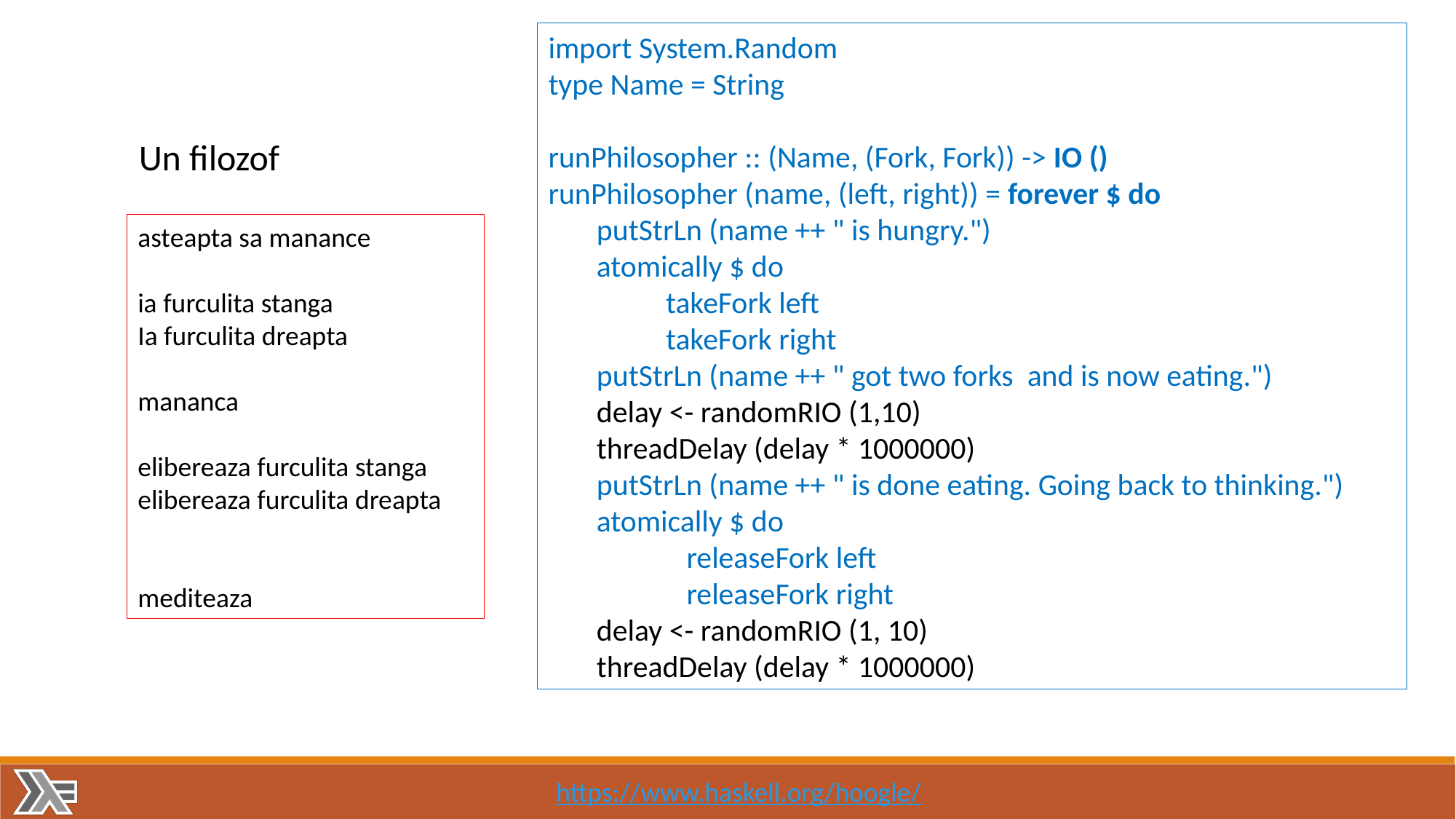

import System.Random
type Name = String

runPhilosopher :: (Name, (Fork, Fork)) -> IO ()
runPhilosopher (name, (left, right)) = forever $ do
       putStrLn (name ++ " is hungry.")
       atomically $ do
                 takeFork left
                 takeFork right
       putStrLn (name ++ " got two forks  and is now eating.")
       delay <- randomRIO (1,10)
       threadDelay (delay * 1000000)
       putStrLn (name ++ " is done eating. Going back to thinking.")
       atomically $ do
                    releaseFork left
                    releaseFork right
       delay <- randomRIO (1, 10)
       threadDelay (delay * 1000000)
Un filozof
asteapta sa manance

ia furculita stanga
Ia furculita dreapta

mananca

elibereaza furculita stanga
elibereaza furculita dreapta

mediteaza